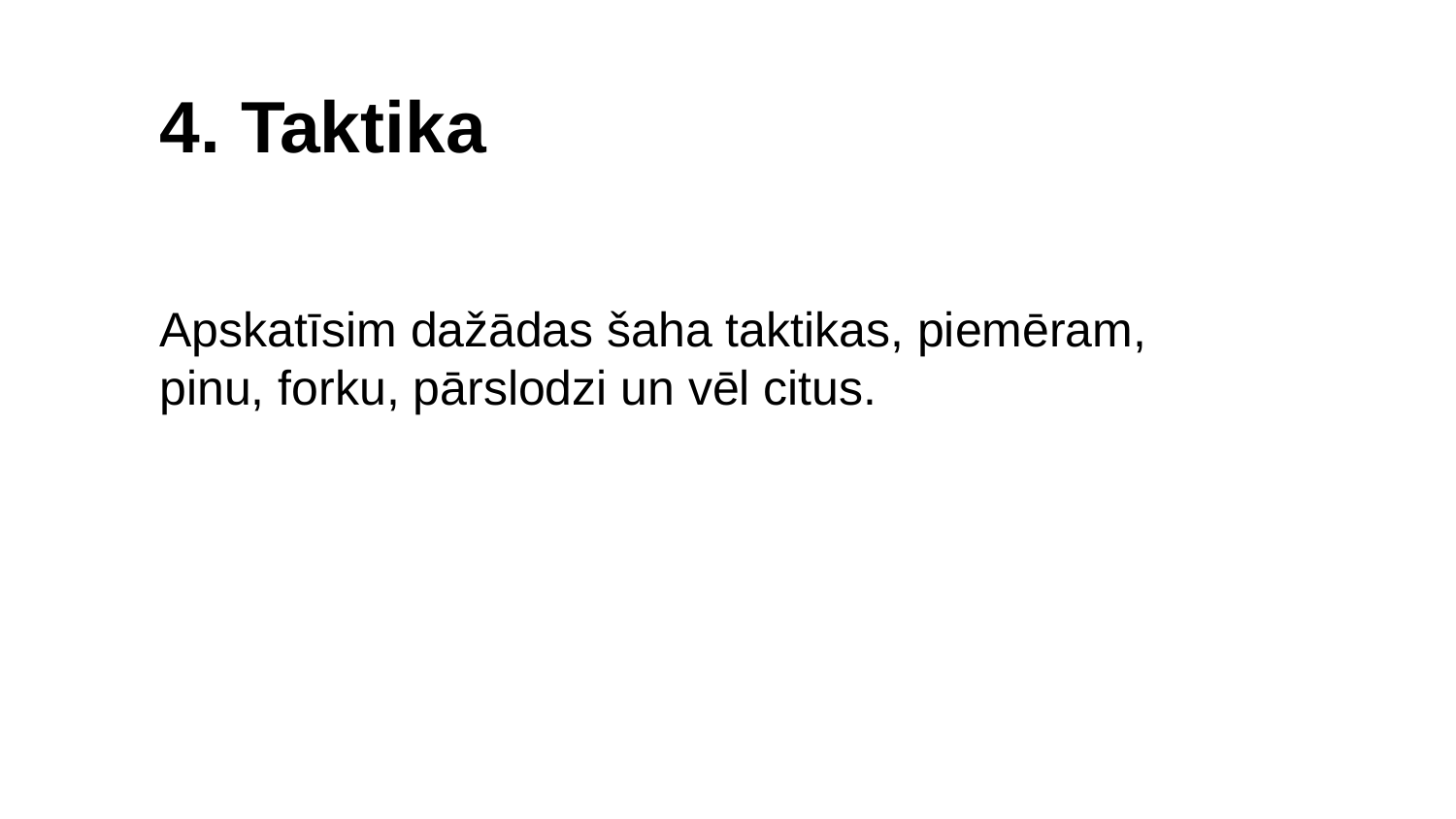

4. Taktika
Apskatīsim dažādas šaha taktikas, piemēram, pinu, forku, pārslodzi un vēl citus.